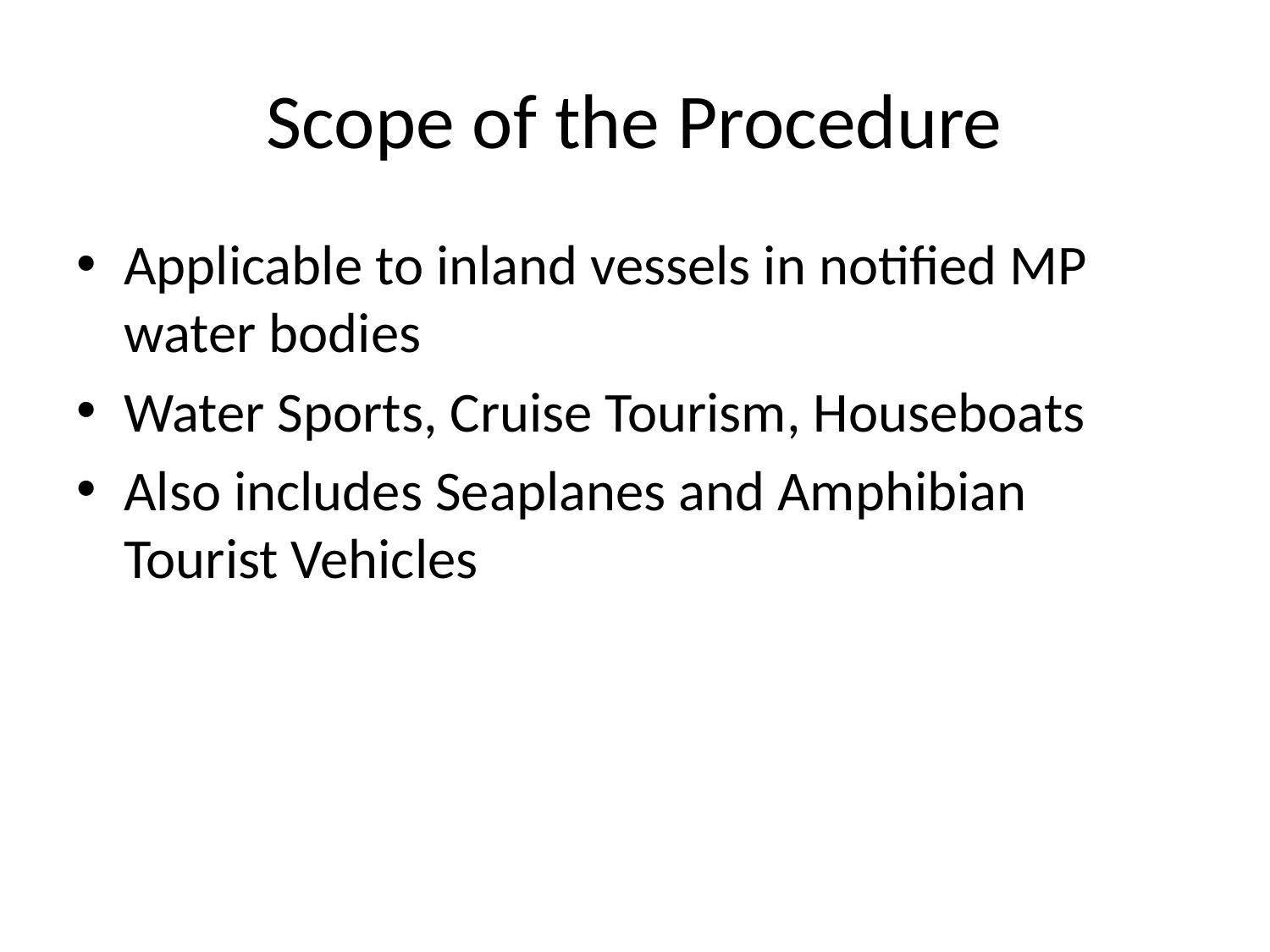

# Scope of the Procedure
Applicable to inland vessels in notified MP water bodies
Water Sports, Cruise Tourism, Houseboats
Also includes Seaplanes and Amphibian Tourist Vehicles